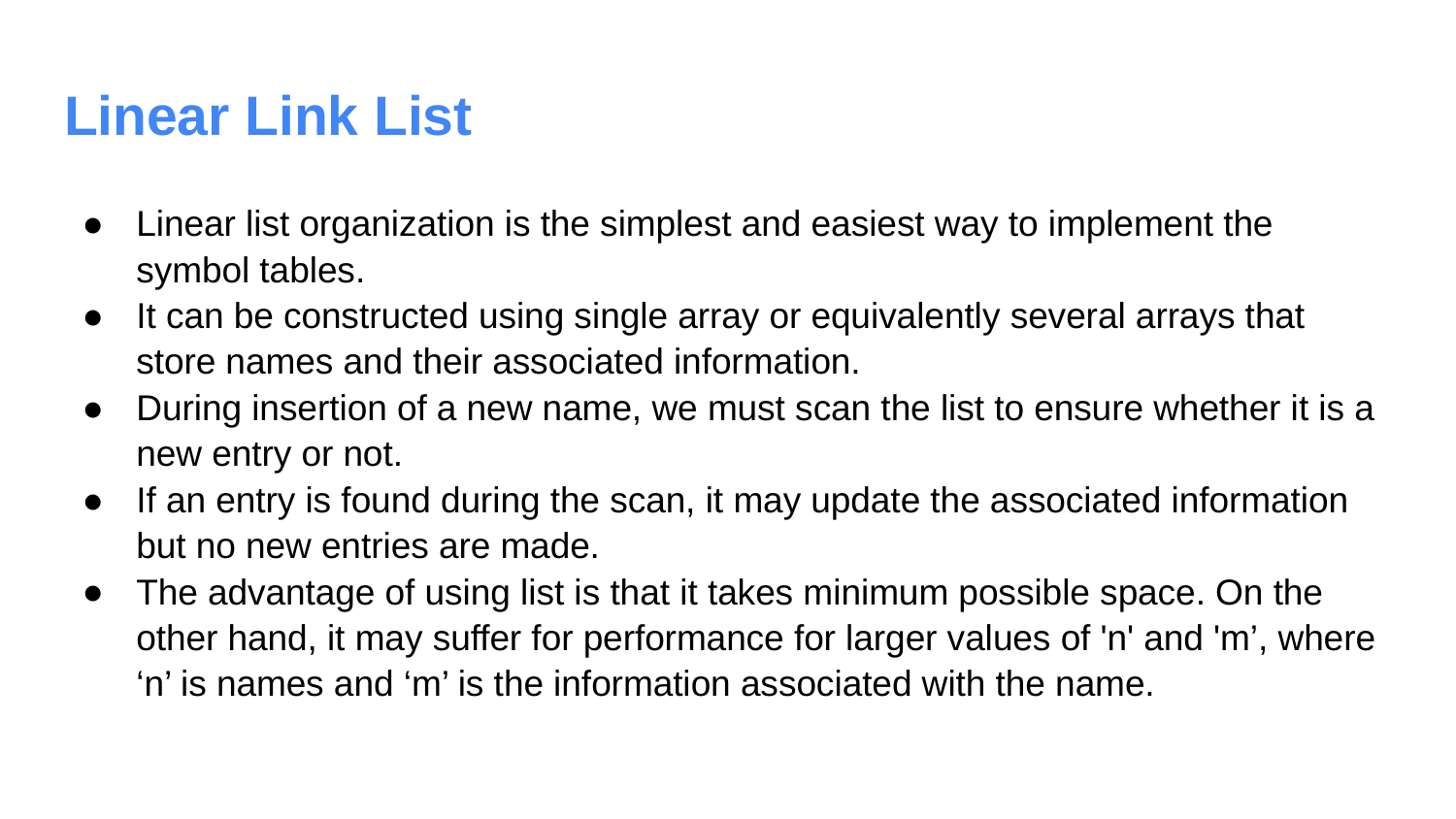

# Linear Link List
Linear list organization is the simplest and easiest way to implement the symbol tables.
It can be constructed using single array or equivalently several arrays that store names and their associated information.
During insertion of a new name, we must scan the list to ensure whether it is a new entry or not.
If an entry is found during the scan, it may update the associated information but no new entries are made.
The advantage of using list is that it takes minimum possible space. On the other hand, it may suffer for performance for larger values of 'n' and 'm’, where ‘n’ is names and ‘m’ is the information associated with the name.